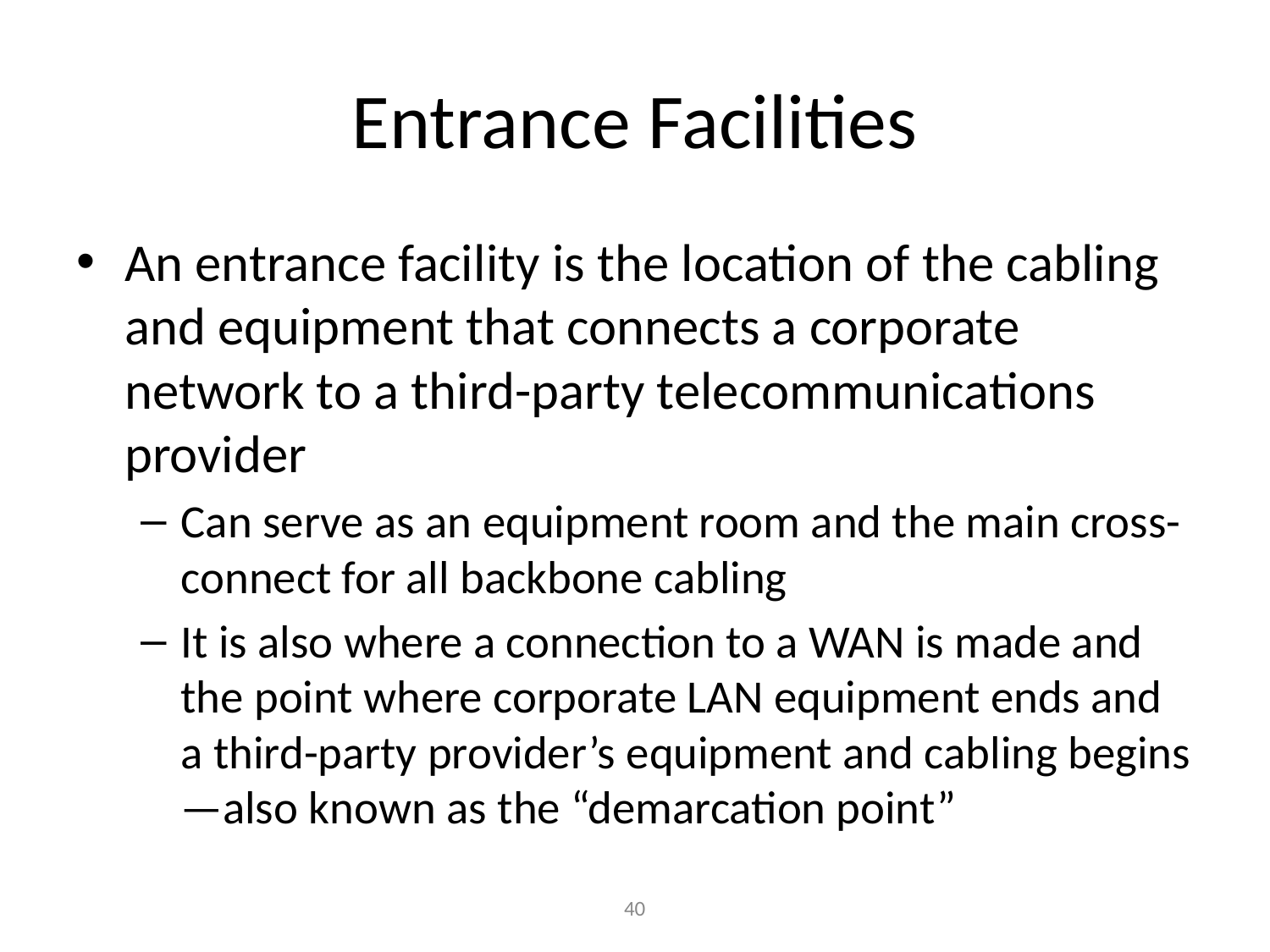

# Entrance Facilities
An entrance facility is the location of the cabling and equipment that connects a corporate network to a third-party telecommunications provider
Can serve as an equipment room and the main cross-connect for all backbone cabling
It is also where a connection to a WAN is made and the point where corporate LAN equipment ends and a third-party provider’s equipment and cabling begins—also known as the “demarcation point”

40